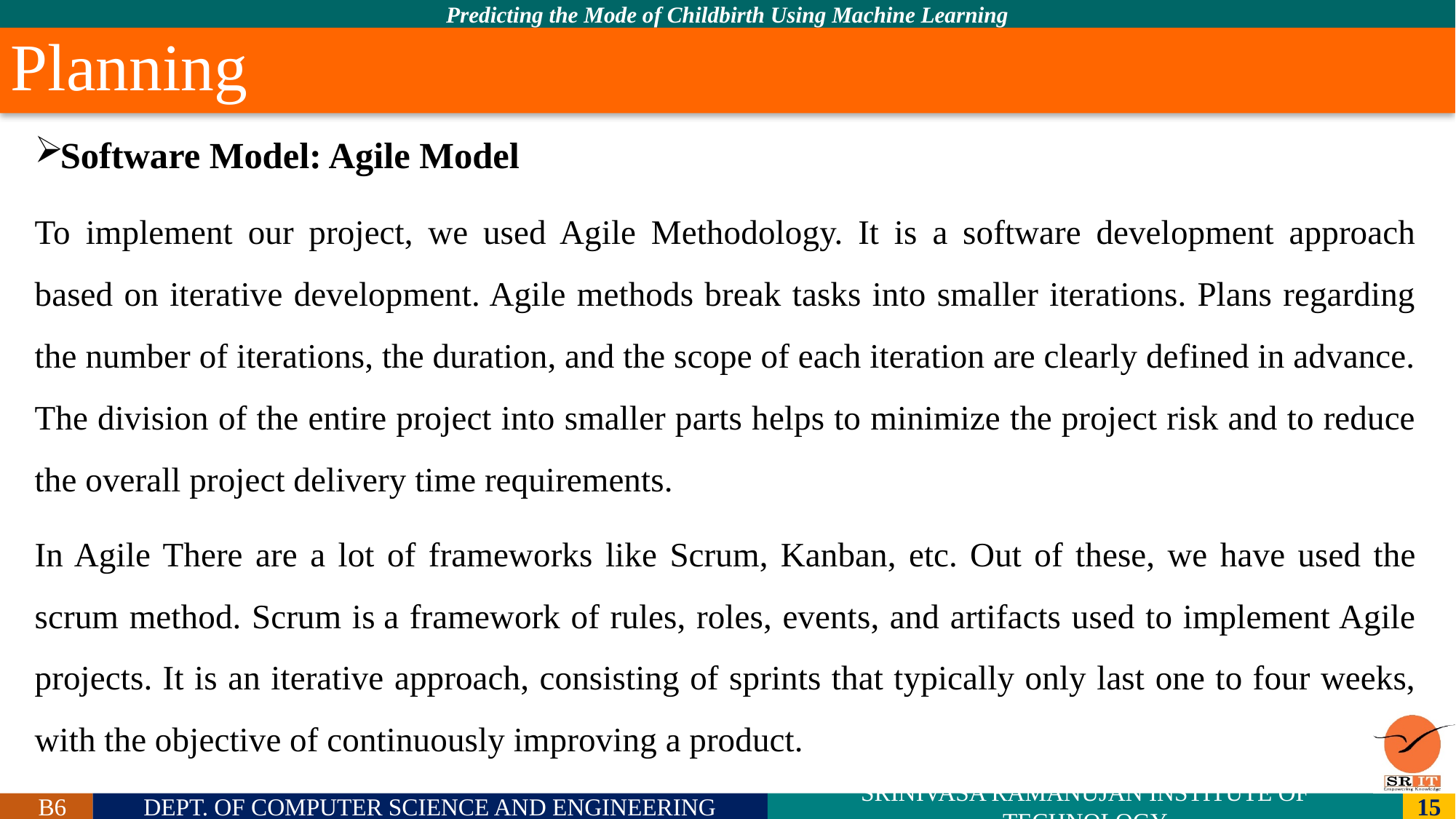

# Planning
Software Model: Agile Model
To implement our project, we used Agile Methodology. It is a software development approach based on iterative development. Agile methods break tasks into smaller iterations. Plans regarding the number of iterations, the duration, and the scope of each iteration are clearly defined in advance. The division of the entire project into smaller parts helps to minimize the project risk and to reduce the overall project delivery time requirements.
In Agile There are a lot of frameworks like Scrum, Kanban, etc. Out of these, we have used the scrum method. Scrum is a framework of rules, roles, events, and artifacts used to implement Agile projects. It is an iterative approach, consisting of sprints that typically only last one to four weeks, with the objective of continuously improving a product.